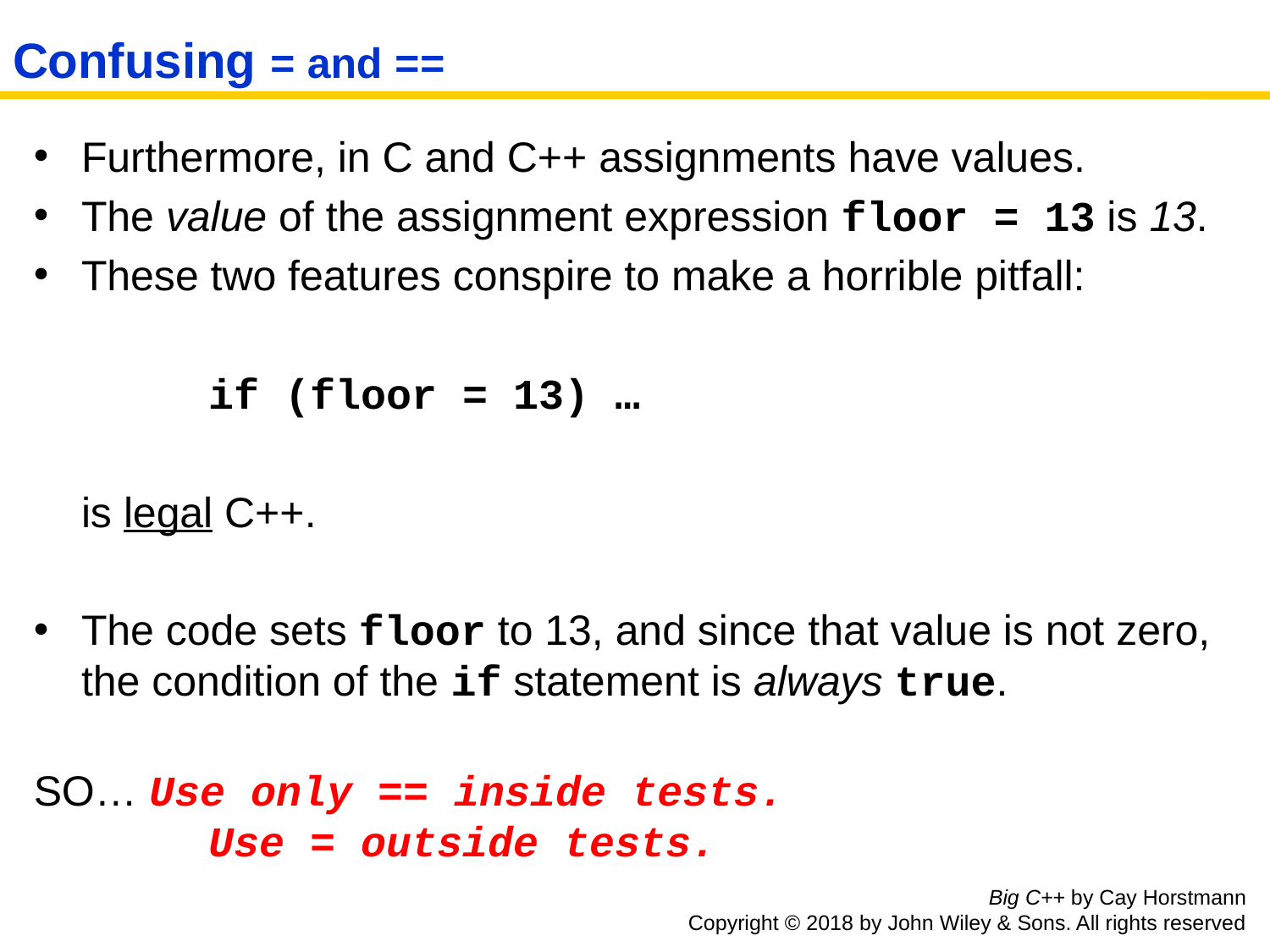

# Confusing = and ==
Furthermore, in C and C++ assignments have values.
The value of the assignment expression floor = 13 is 13.
These two features conspire to make a horrible pitfall:

		if (floor = 13) …

	is legal C++.

The code sets floor to 13, and since that value is not zero,
the condition of the if statement is always true.

SO… Use only == inside tests.
		Use = outside tests.

Big C++ by Cay Horstmann
Copyright © 2018 by John Wiley & Sons. All rights reserved